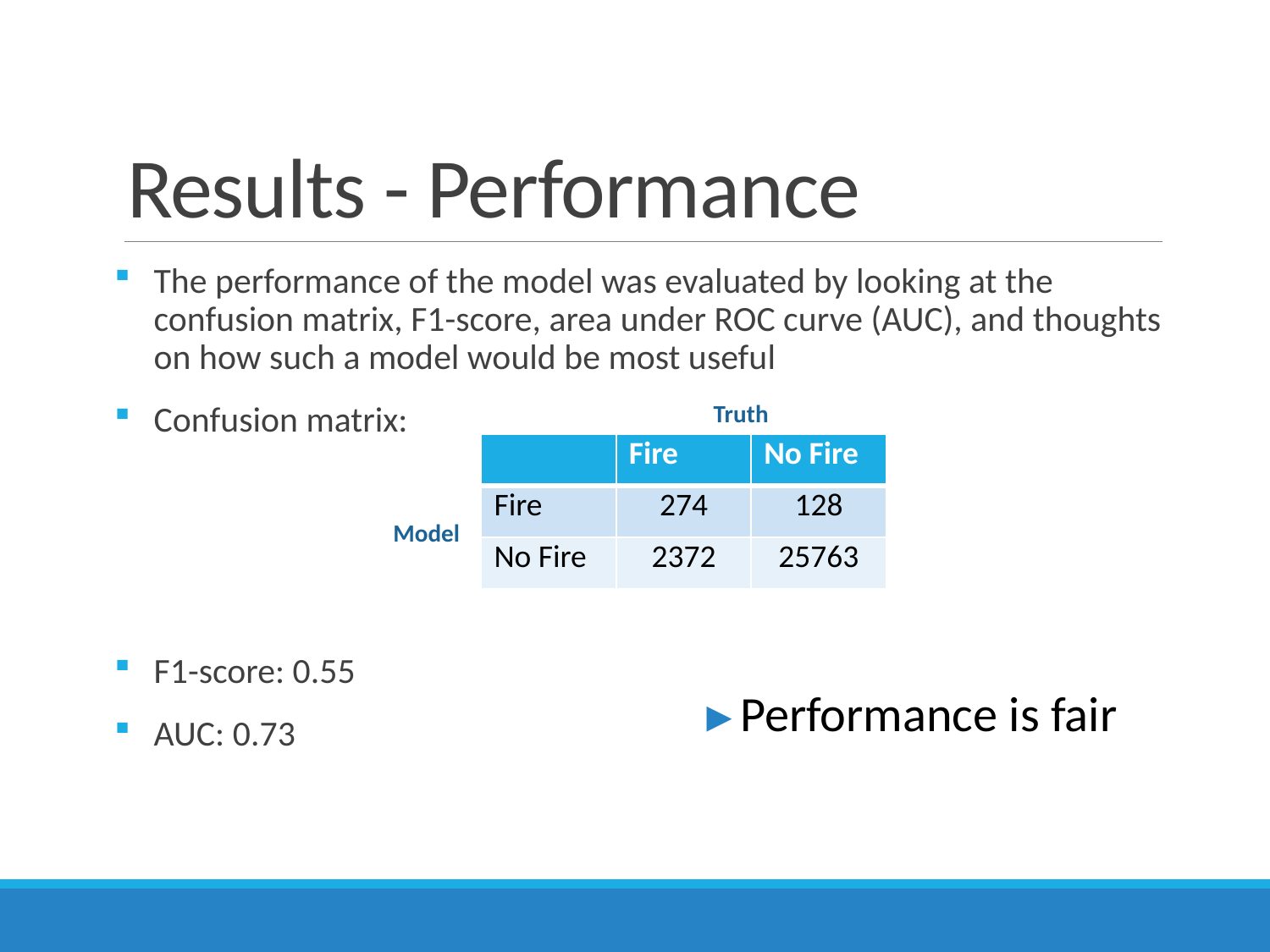

# Results - Performance
The performance of the model was evaluated by looking at the confusion matrix, F1-score, area under ROC curve (AUC), and thoughts on how such a model would be most useful
Confusion matrix:

F1-score: 0.55
AUC: 0.73
Truth
|  | Fire | No Fire |
| --- | --- | --- |
| Fire | 274 | 128 |
| No Fire | 2372 | 25763 |
Model
►Performance is fair